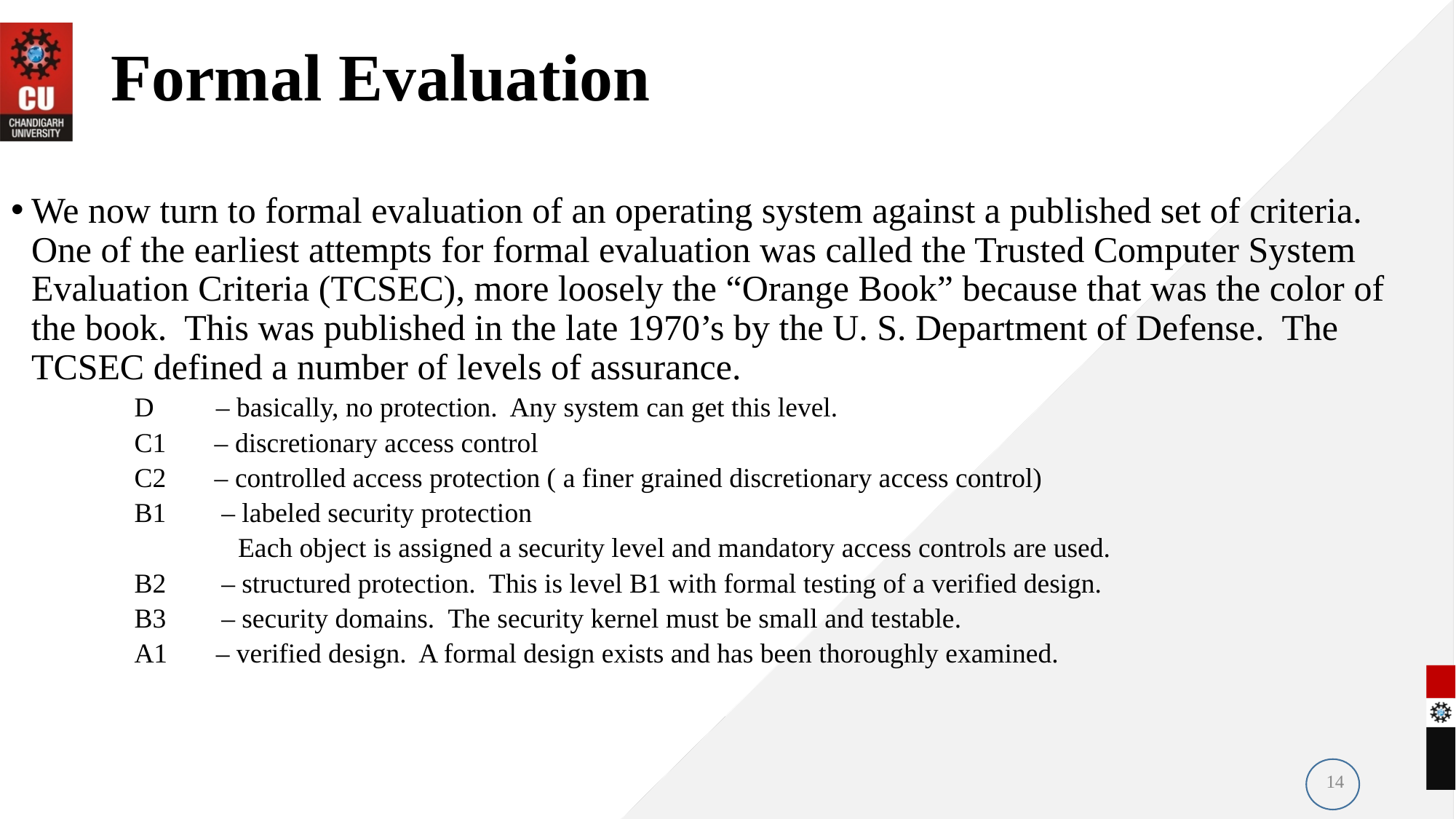

# Formal Evaluation
We now turn to formal evaluation of an operating system against a published set of criteria.  One of the earliest attempts for formal evaluation was called the Trusted Computer System Evaluation Criteria (TCSEC), more loosely the “Orange Book” because that was the color of the book.  This was published in the late 1970’s by the U. S. Department of Defense.  The TCSEC defined a number of levels of assurance.
      D         – basically, no protection.  Any system can get this level.
      C1       – discretionary access control
      C2       – controlled access protection ( a finer grained discretionary access control)
      B1        – labeled security protection
                     Each object is assigned a security level and mandatory access controls are used.
      B2        – structured protection.  This is level B1 with formal testing of a verified design.
      B3        – security domains.  The security kernel must be small and testable.
      A1       – verified design.  A formal design exists and has been thoroughly examined.

14